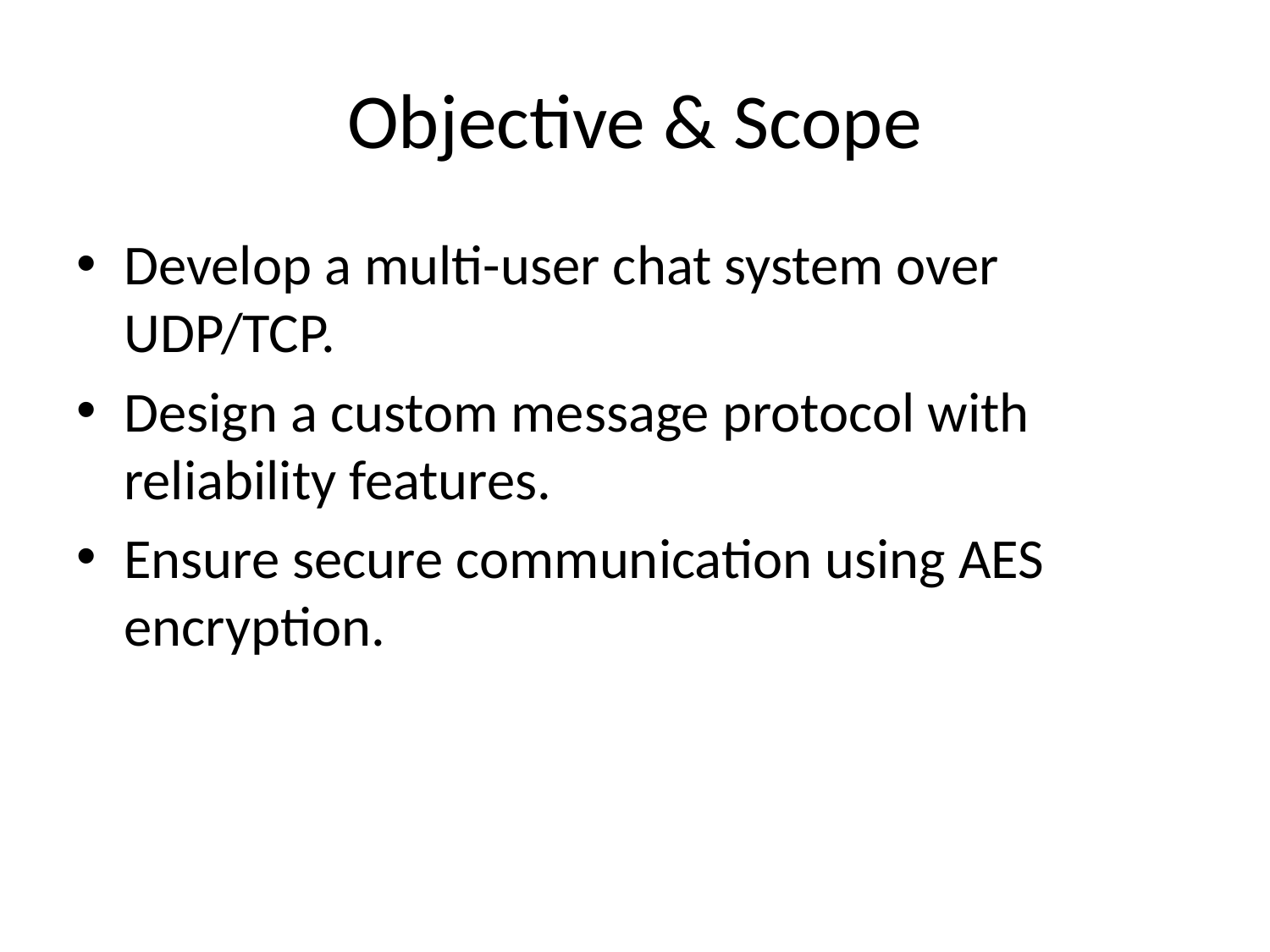

# Objective & Scope
Develop a multi-user chat system over UDP/TCP.
Design a custom message protocol with reliability features.
Ensure secure communication using AES encryption.